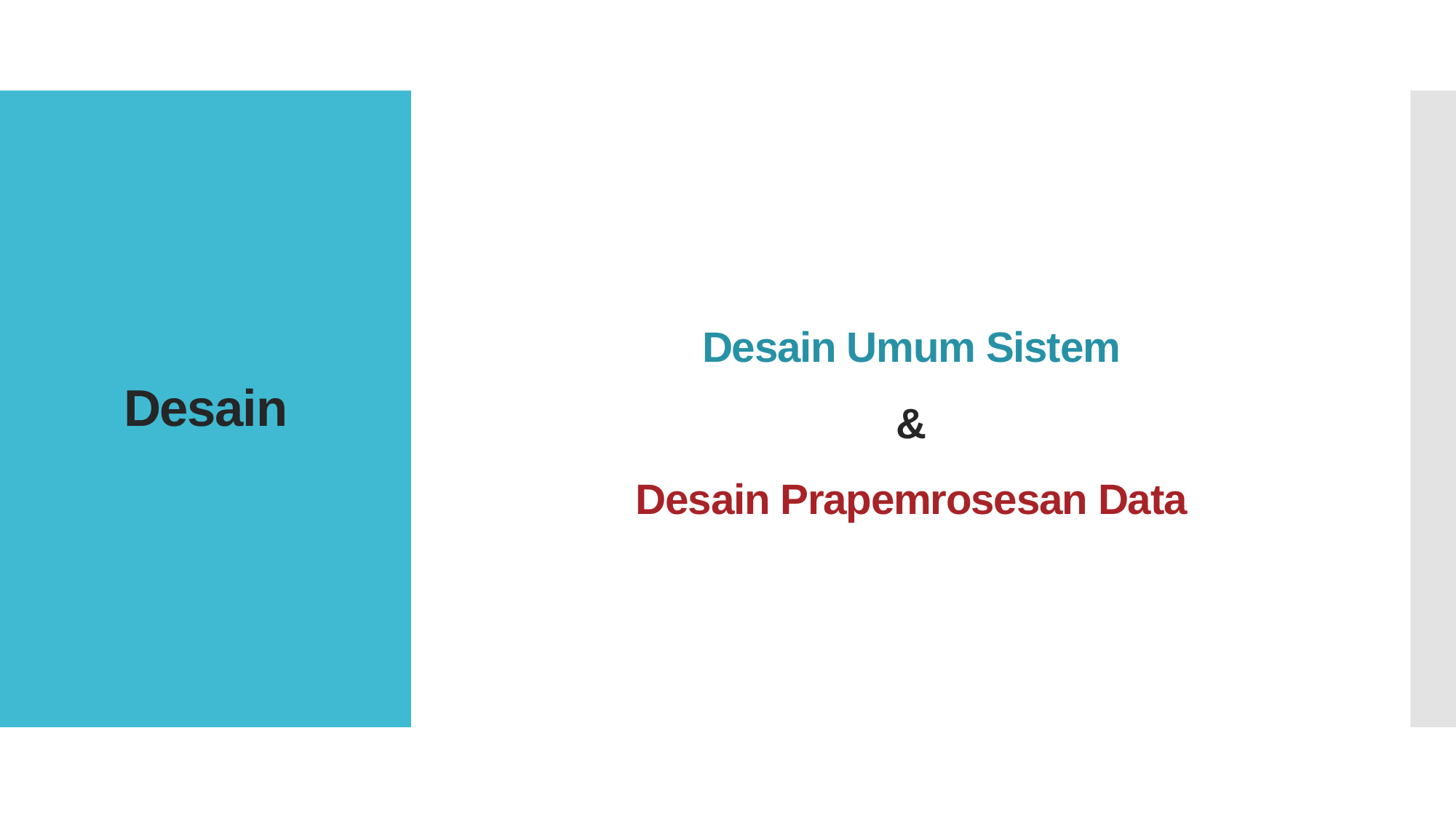

Desain Umum Sistem
&
Desain Prapemrosesan Data
# Desain